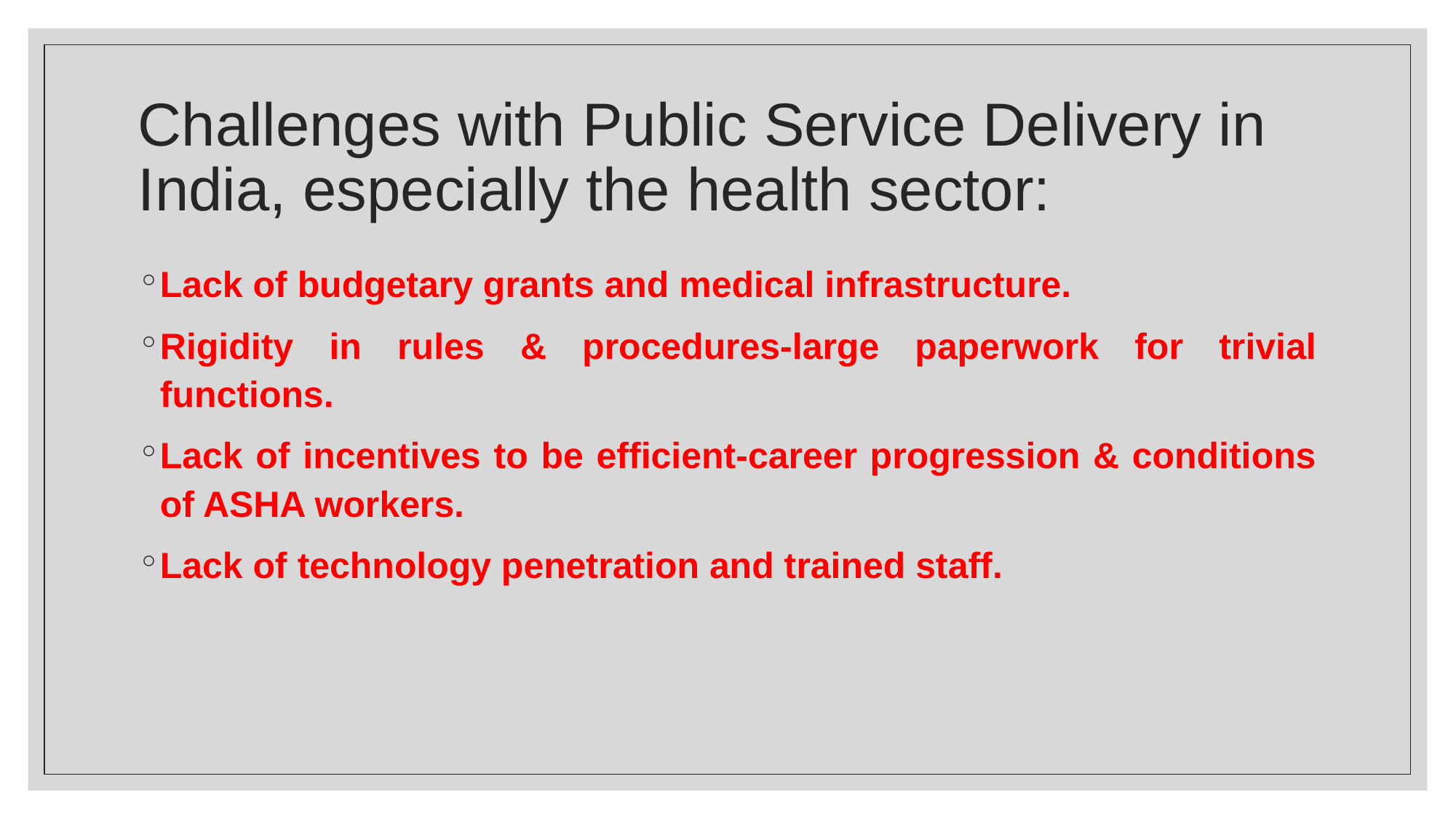

# Challenges with Public Service Delivery in India, especially the health sector:
Lack of budgetary grants and medical infrastructure.
Rigidity in rules & procedures-large paperwork for trivial functions.
Lack of incentives to be efficient-career progression & conditions of ASHA workers.
Lack of technology penetration and trained staff.